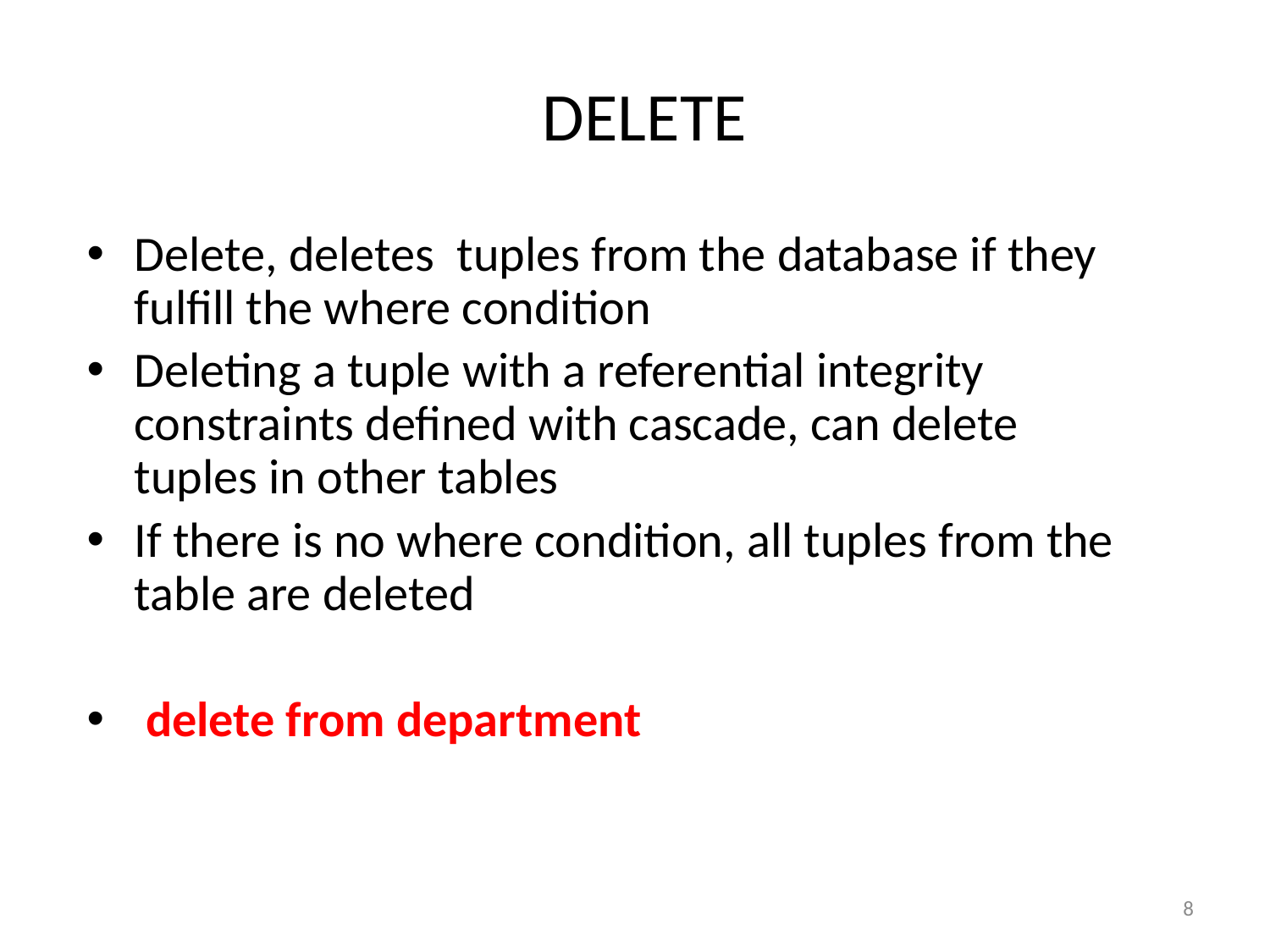

# DELETE
Delete, deletes  tuples from the database if they fulfill the where condition
Deleting a tuple with a referential integrity constraints defined with cascade, can delete tuples in other tables
If there is no where condition, all tuples from the table are deleted

 delete from department

8